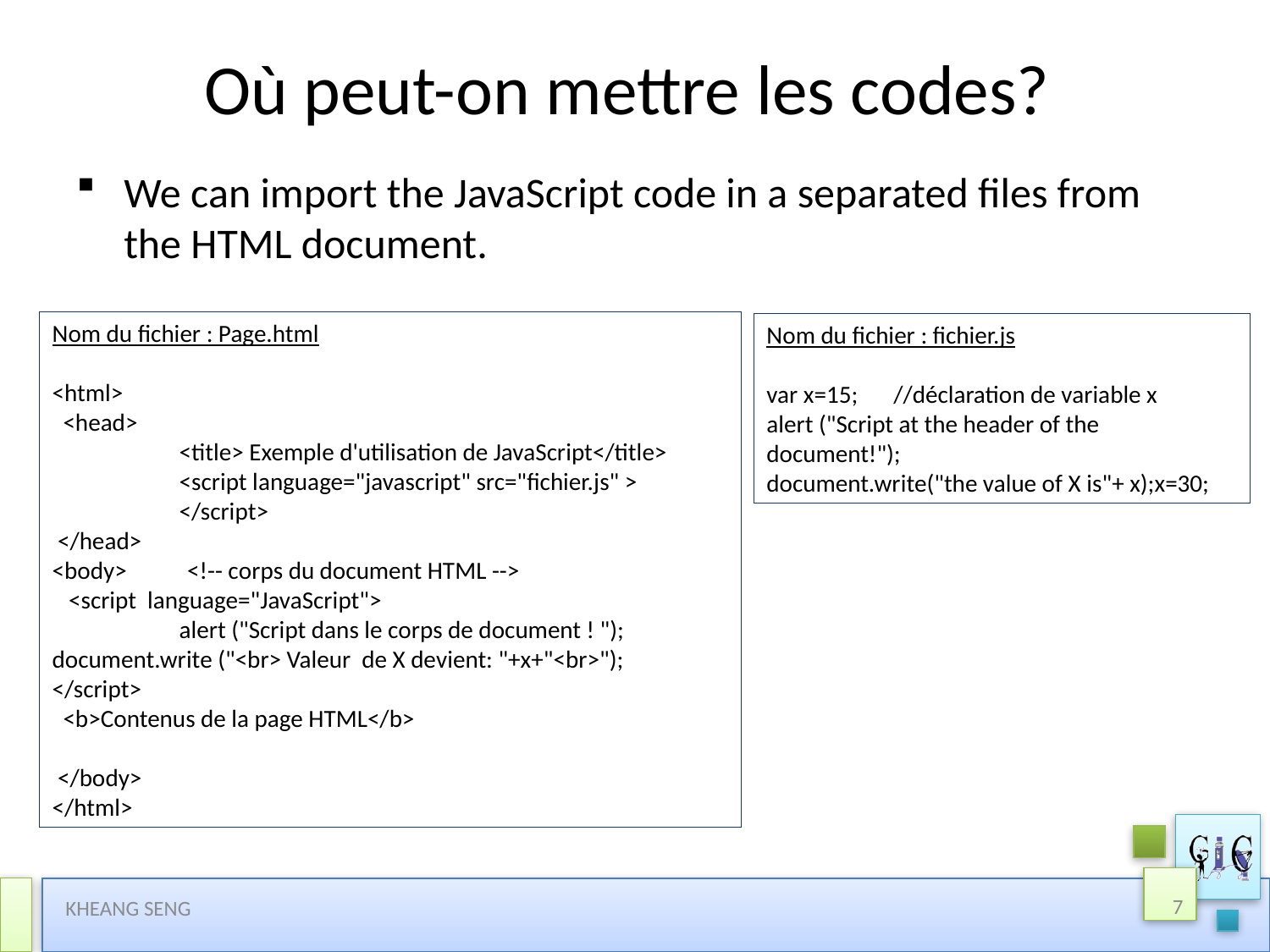

# Où peut-on mettre les codes?
We can import the JavaScript code in a separated files from the HTML document.
Nom du fichier : Page.html

<html>
  <head>
	<title> Exemple d'utilisation de JavaScript</title>          	<script language="javascript" src="fichier.js" >
	</script>
 </head>
<body>           <!-- corps du document HTML -->
   <script  language="JavaScript">
	alert ("Script dans le corps de document ! ");	document.write ("<br> Valeur  de X devient: "+x+"<br>");	</script>
  <b>Contenus de la page HTML</b>

 </body>
</html>
Nom du fichier : fichier.js

var x=15;	//déclaration de variable x
alert ("Script at the header of the document!");
document.write("the value of X is"+ x);x=30;
7
KHEANG SENG